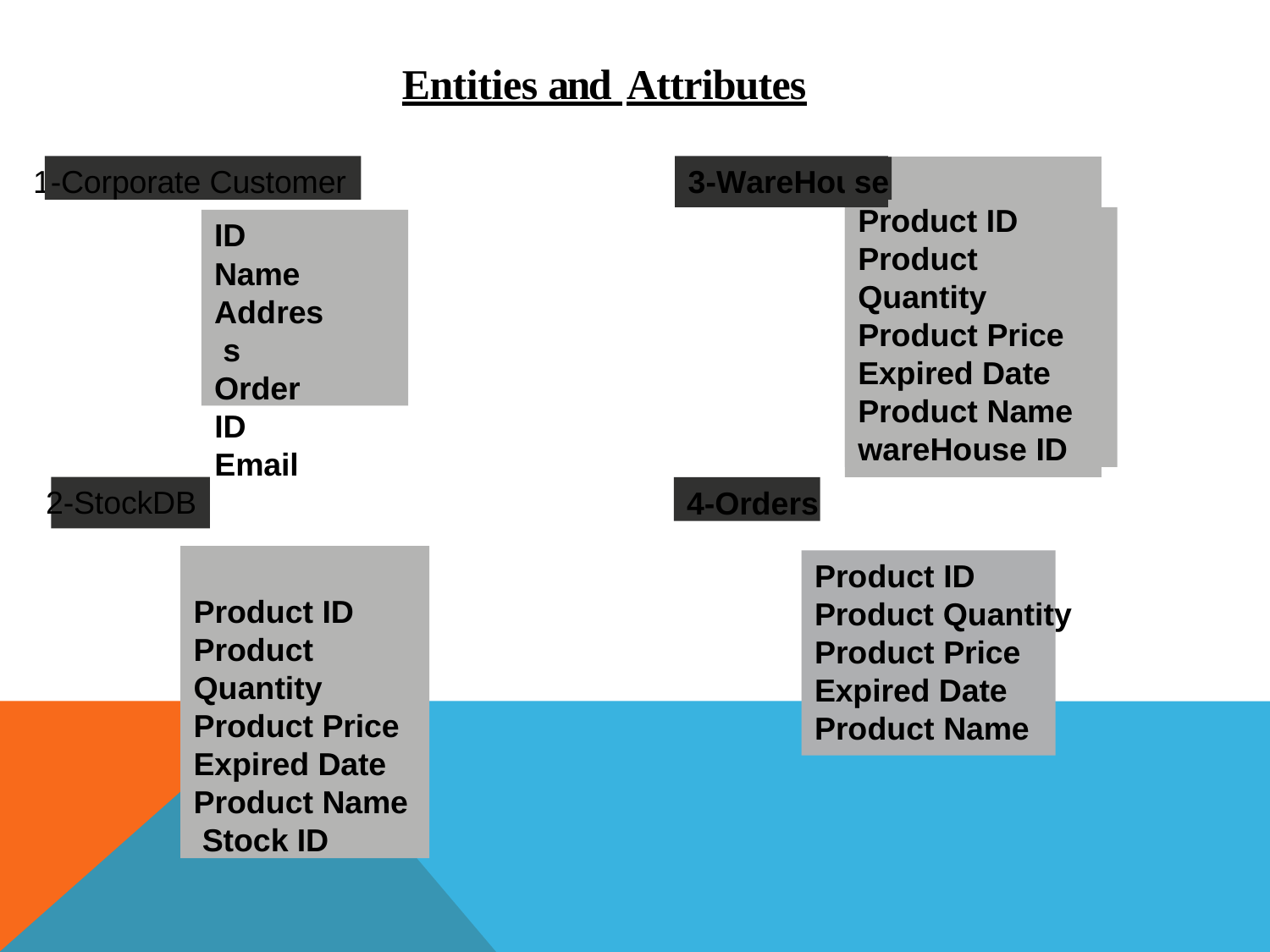

# Entities and Attributes
-Corporate Customer

3-WareHou

se
1
Product ID
Product Quantity  Product Price  Expired Date  Product Name  wareHouse ID
ID
Name  Addres  s  Order
ID
Email

4-Orders
2-StockDB

Product ID  Product  Quantity  Product Price  Expired Date  Product Name  Stock ID

Product ID
Product Quantity
Product Price  Expired Date  Product Name